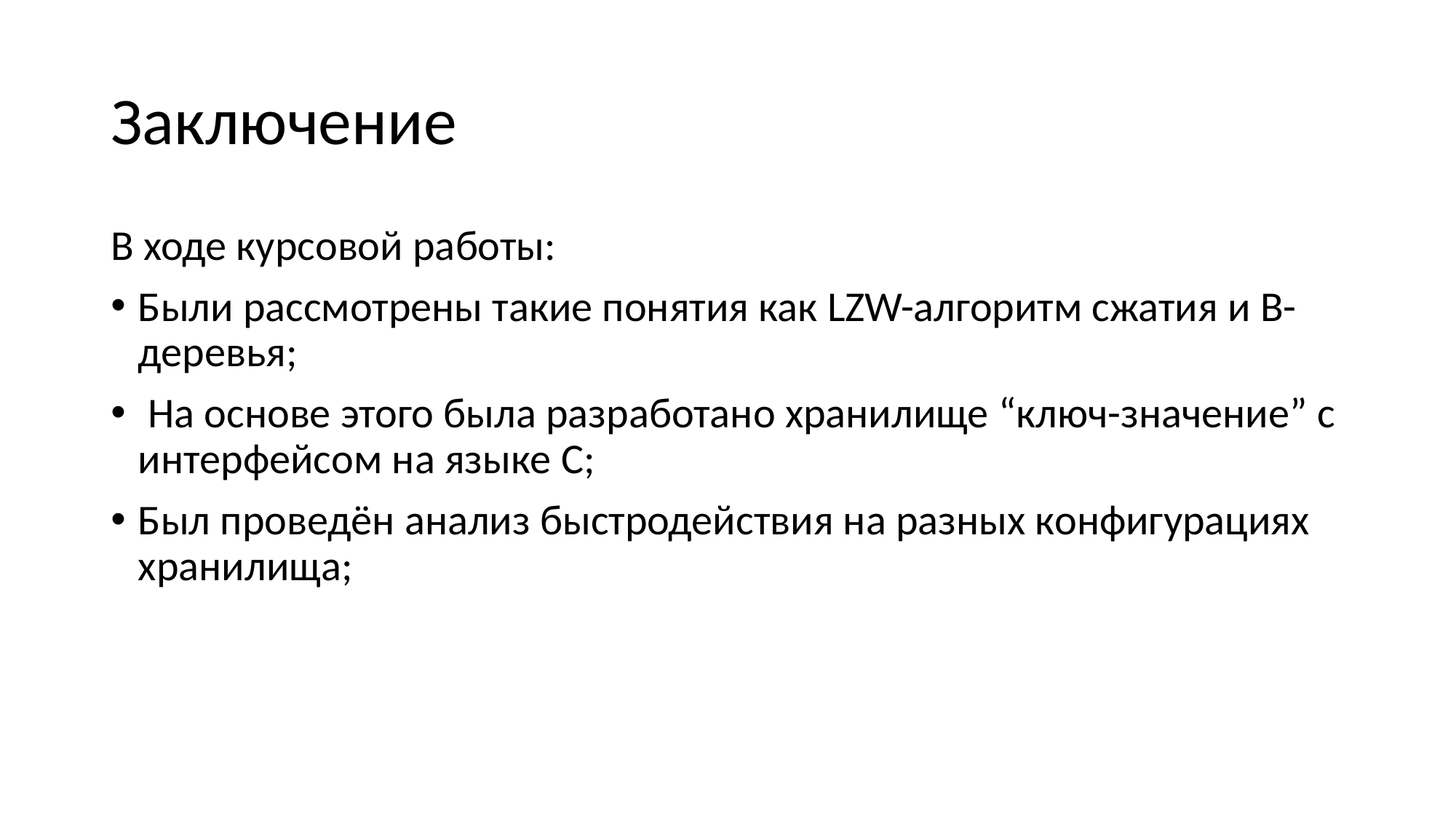

# Заключение
В ходе курсовой работы:
Были рассмотрены такие понятия как LZW-алгоритм сжатия и B-деревья;
 На основе этого была разработано хранилище “ключ-значение” с интерфейсом на языке C;
Был проведён анализ быстродействия на разных конфигурациях хранилища;